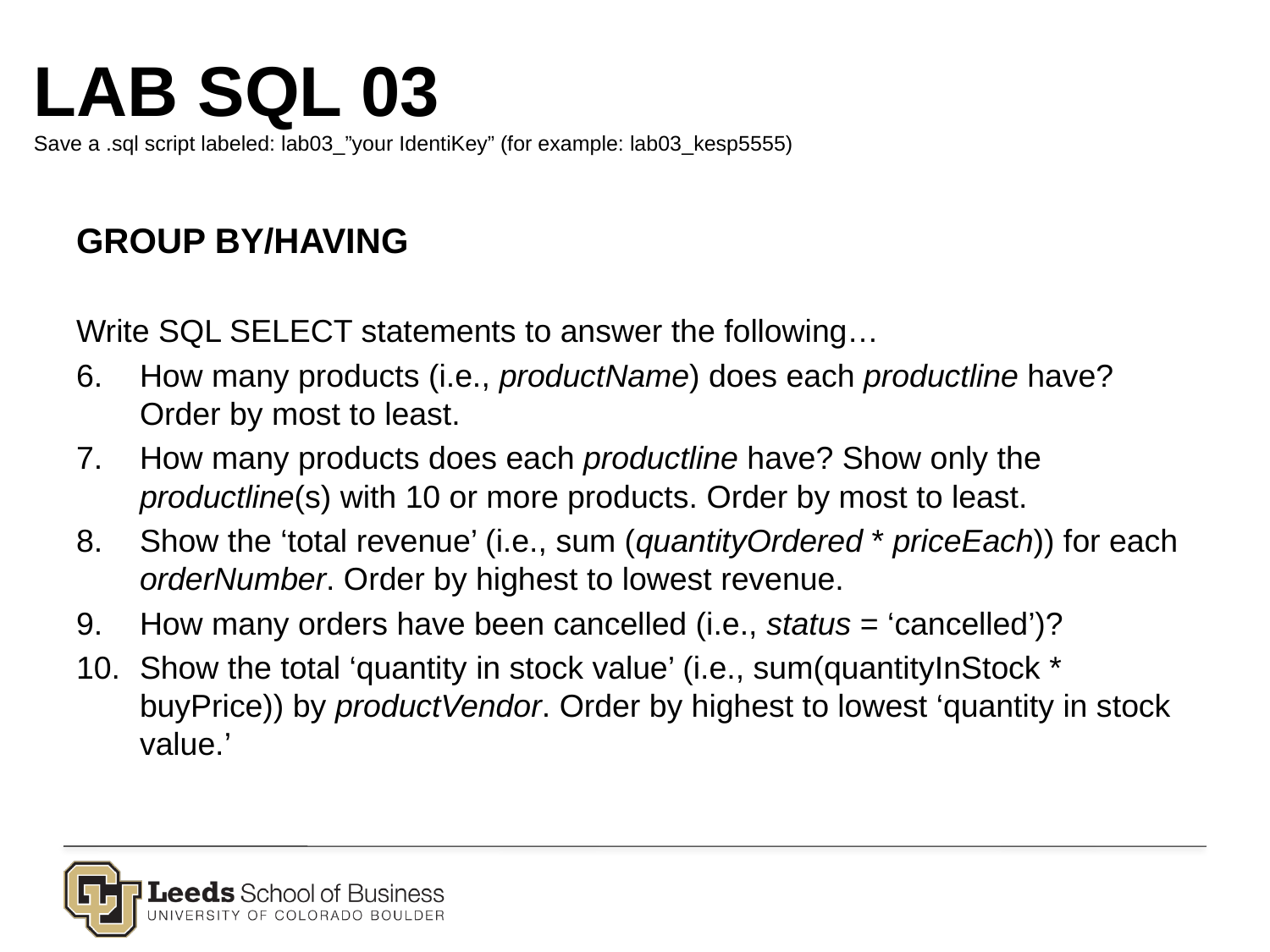

LAB SQL 03
Save a .sql script labeled: lab03_”your IdentiKey” (for example: lab03_kesp5555)
GROUP BY/HAVING

Write SQL SELECT statements to answer the following…
How many products (i.e., productName) does each productline have? Order by most to least.
How many products does each productline have? Show only the productline(s) with 10 or more products. Order by most to least.
Show the ‘total revenue’ (i.e., sum (quantityOrdered * priceEach)) for each orderNumber. Order by highest to lowest revenue.
How many orders have been cancelled (i.e., status = ‘cancelled’)?
Show the total ‘quantity in stock value’ (i.e., sum(quantityInStock * buyPrice)) by productVendor. Order by highest to lowest ‘quantity in stock value.’